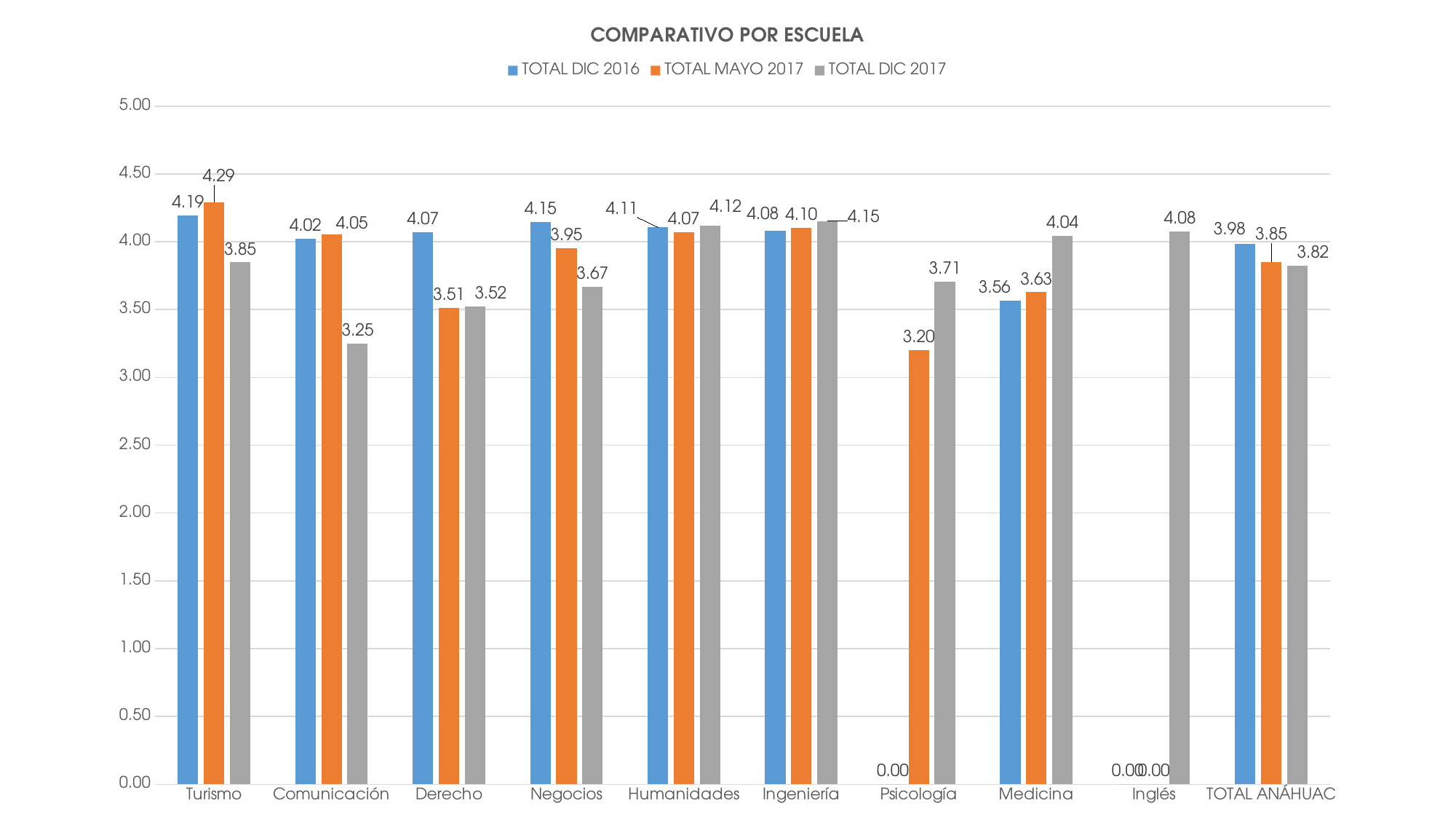

### Chart: COMPARATIVO POR ESCUELA

| Category | TOTAL DIC 2016 | TOTAL MAYO 2017 | TOTAL DIC 2017 |
|---|---|---|---|
| Turismo | 4.19476409666283 | 4.291835301062574 | 3.848085317460318 |
| Comunicación | 4.02010424422934 | 4.052902400629674 | 3.2503621031746035 |
| Derecho | 4.06906989543203 | 3.509536009445101 | 3.522841710758378 |
| Negocios | 4.14574067738625 | 3.951943722943723 | 3.669453798185941 |
| Humanidades | 4.107594936708859 | 4.068262298307753 | 4.1209742063492065 |
| Ingeniería | 4.080590717299575 | 4.103329791420701 | 4.152990476190476 |
| Psicología | 0.0 | 3.20159386068477 | 3.707501587301587 |
| Medicina | 3.5649680839554265 | 3.6278150334513977 | 4.043838577097506 |
| Inglés | 0.0 | 0.0 | 4.075069444444444 |
| TOTAL ANÁHUAC | 3.98201605433776 | 3.85090230224321 | 3.821235246773606 |
#